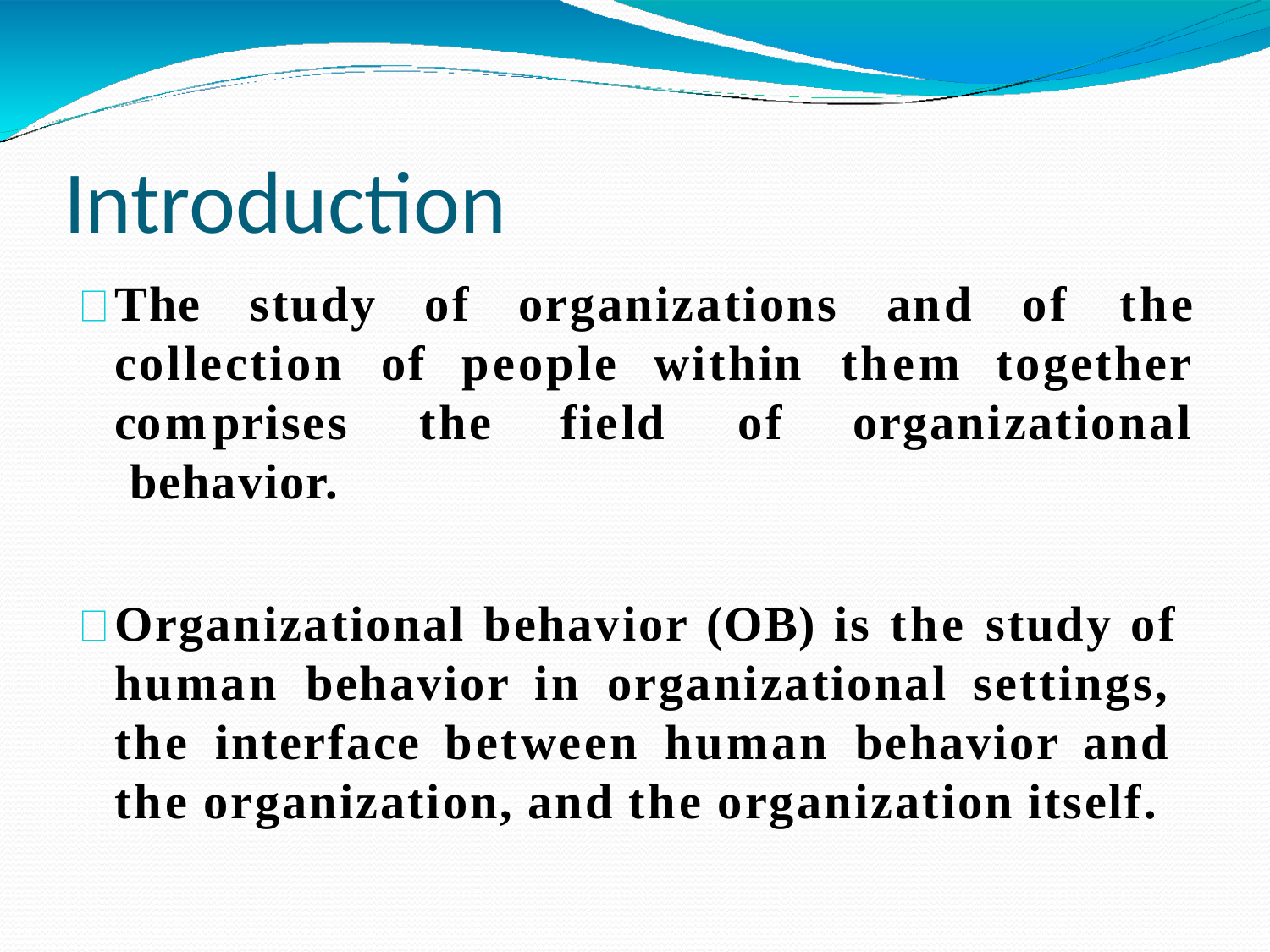

# Introduction
The	study			of  collection	of  comprises		the  behavior.
organizations
and
of	the

people
within	them
together
field	of	organizational
Organizational behavior (OB) is the study of  human behavior in organizational settings,  the interface between human behavior and  the organization, and the organization itself.